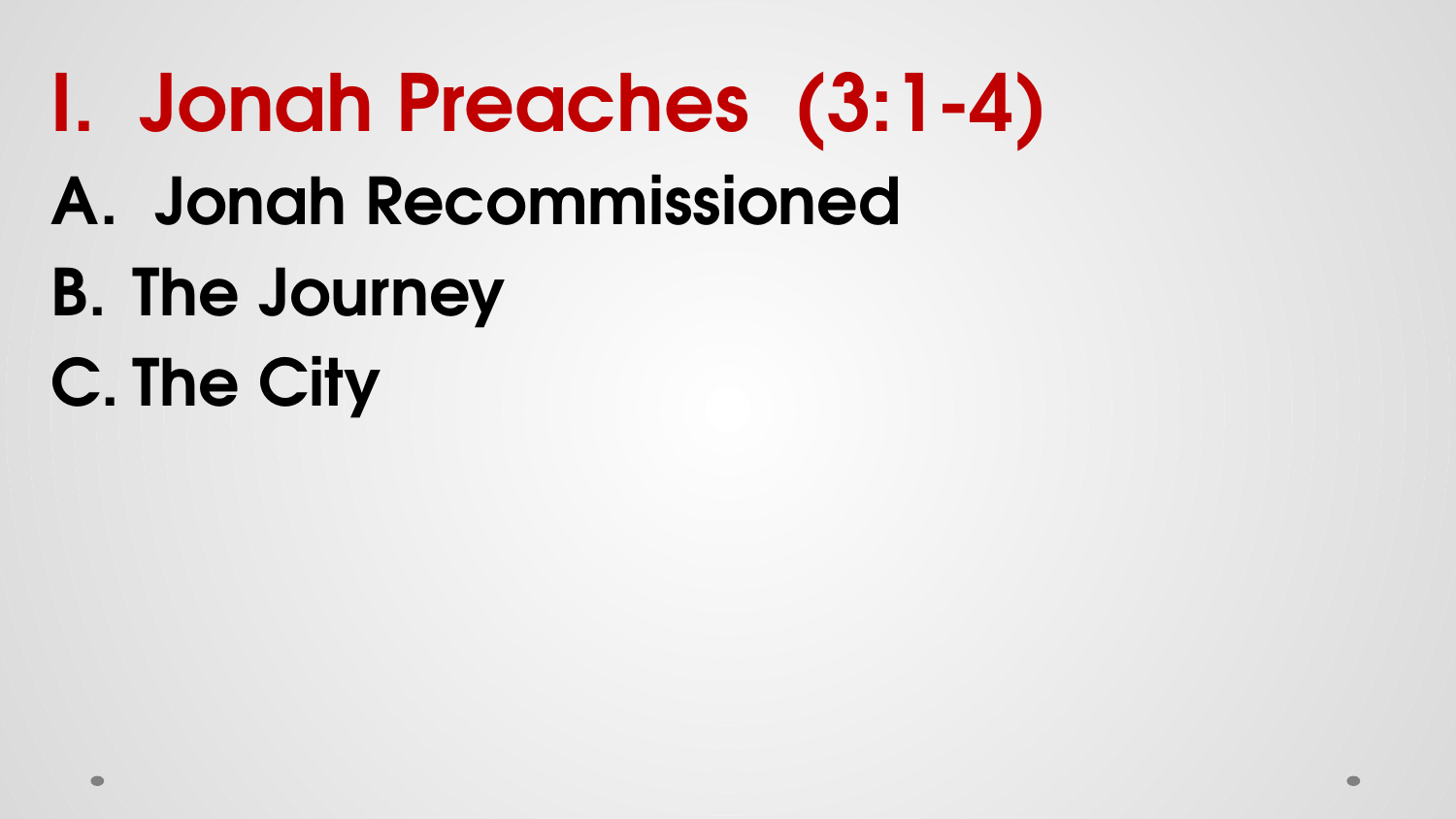

I.  Jonah Preaches  (3:1-4)
A.  Jonah Recommissioned
The Journey
The City